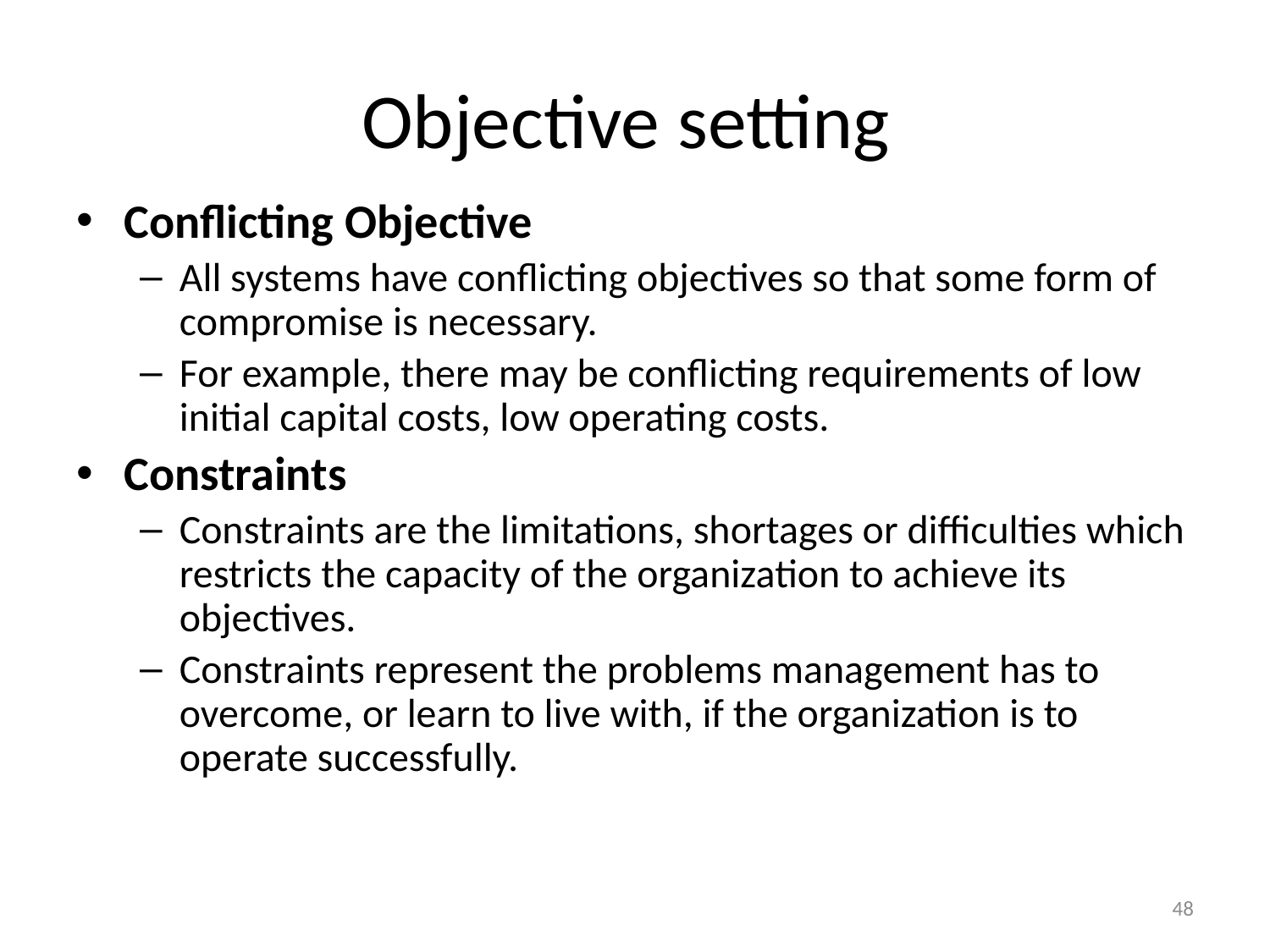

# Objective setting
Conflicting Objective
All systems have conflicting objectives so that some form of compromise is necessary.
For example, there may be conflicting requirements of low initial capital costs, low operating costs.
Constraints
Constraints are the limitations, shortages or difficulties which restricts the capacity of the organization to achieve its objectives.
Constraints represent the problems management has to overcome, or learn to live with, if the organization is to operate successfully.
48